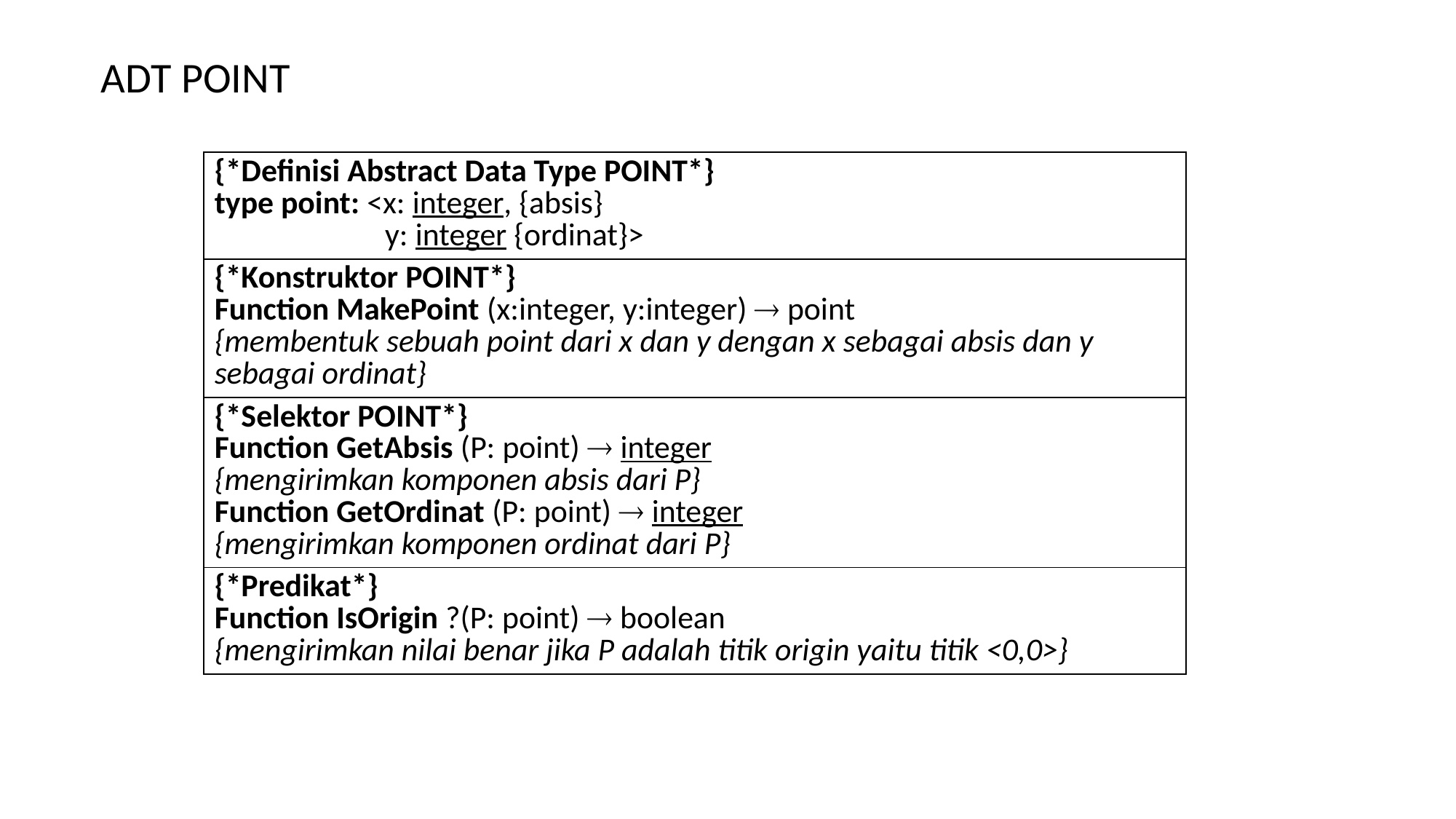

ADT POINT
| {\*Definisi Abstract Data Type POINT\*} type point: <x: integer, {absis} y: integer {ordinat}> |
| --- |
| {\*Konstruktor POINT\*} Function MakePoint (x:integer, y:integer) → point {membentuk sebuah point dari x dan y dengan x sebagai absis dan y sebagai ordinat} |
| {\*Selektor POINT\*} Function GetAbsis (P: point) → integer {mengirimkan komponen absis dari P} Function GetOrdinat (P: point) → integer {mengirimkan komponen ordinat dari P} |
| {\*Predikat\*} Function IsOrigin ?(P: point) → boolean {mengirimkan nilai benar jika P adalah titik origin yaitu titik <0,0>} |